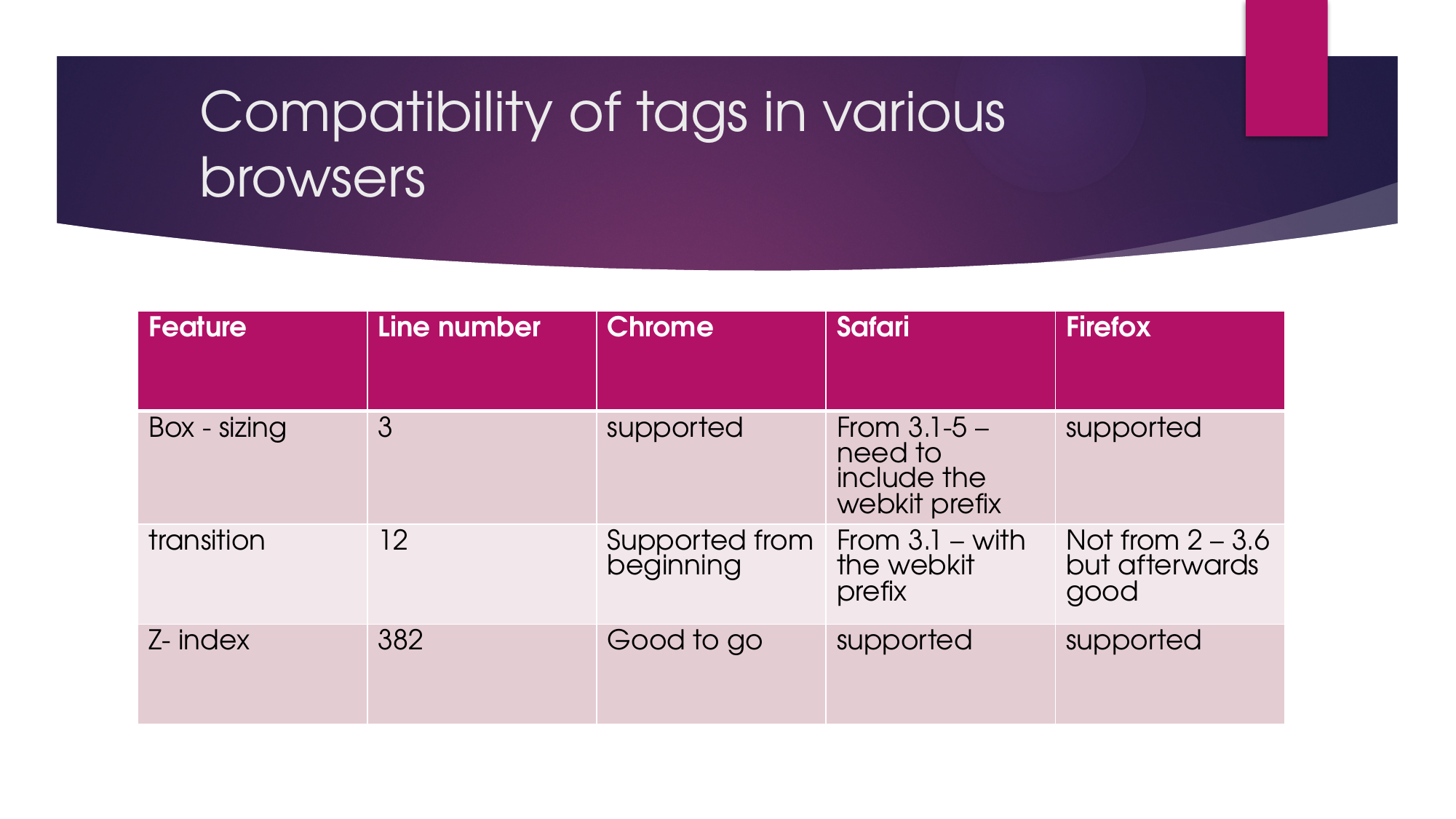

# Compatibility of tags in various browsers
| Feature | Line number | Chrome | Safari | Firefox |
| --- | --- | --- | --- | --- |
| Box - sizing | 3 | supported | From 3.1-5 – need to include the webkit prefix | supported |
| transition | 12 | Supported from beginning | From 3.1 – with the webkit prefix | Not from 2 – 3.6 but afterwards good |
| Z- index | 382 | Good to go | supported | supported |